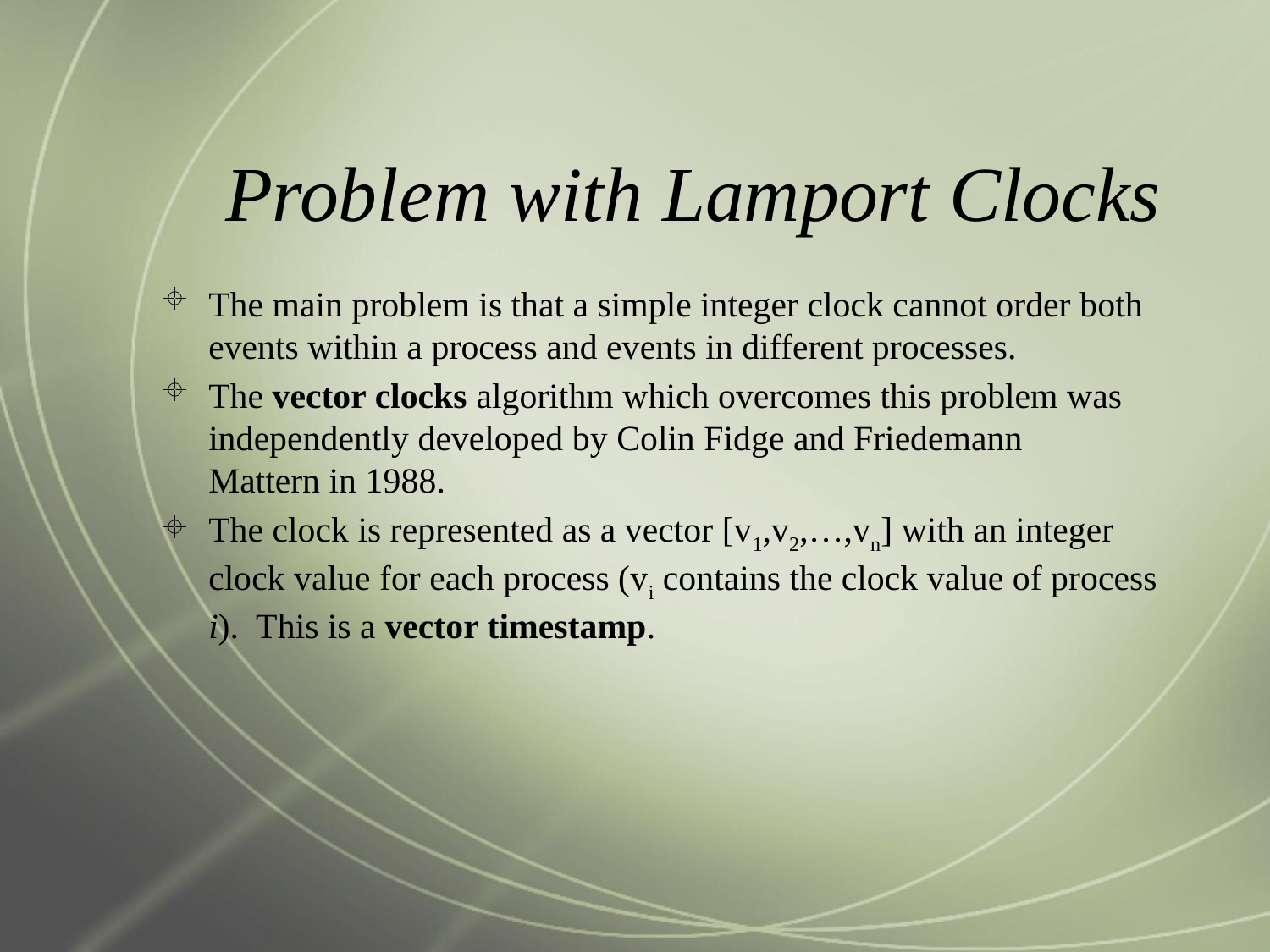

# Problem with Lamport Clocks
The main problem is that a simple integer clock cannot order both events within a process and events in different processes.
The vector clocks algorithm which overcomes this problem was independently developed by Colin Fidge and Friedemann Mattern in 1988.
The clock is represented as a vector [v1,v2,…,vn] with an integer clock value for each process (vi contains the clock value of process i).  This is a vector timestamp.